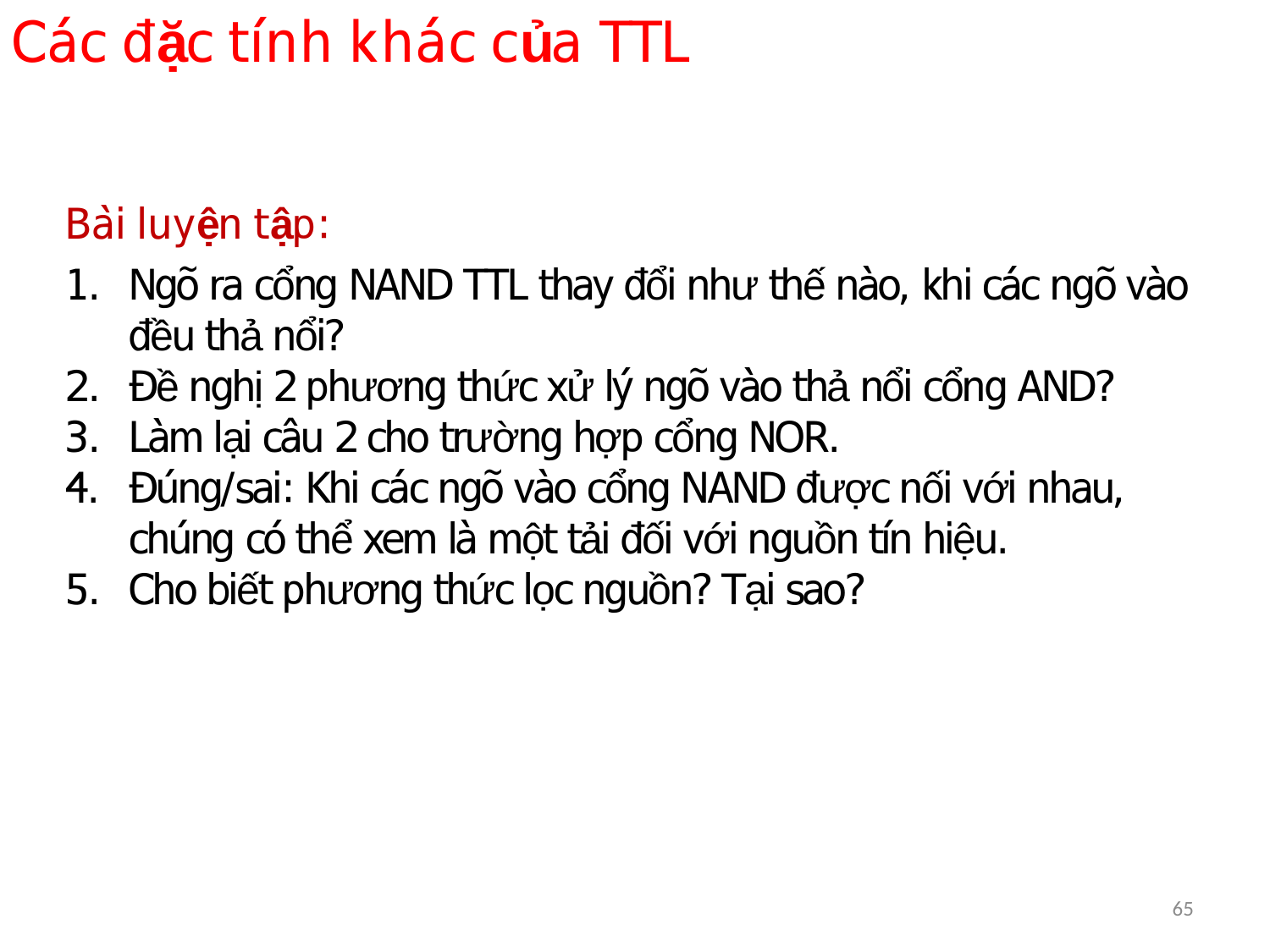

Các đặc tính khác của TTL
Bài luyện tập:
Ngõ ra cổng NAND TTL thay đổi như thế nào, khi các ngõ vào đều thả nổi?
Đề nghị 2 phương thức xử lý ngõ vào thả nổi cổng AND?
Làm lại câu 2 cho trường hợp cổng NOR.
Đúng/sai: Khi các ngõ vào cổng NAND được nối với nhau, chúng có thể xem là một tải đối với nguồn tín hiệu.
Cho biết phương thức lọc nguồn? Tại sao?
65